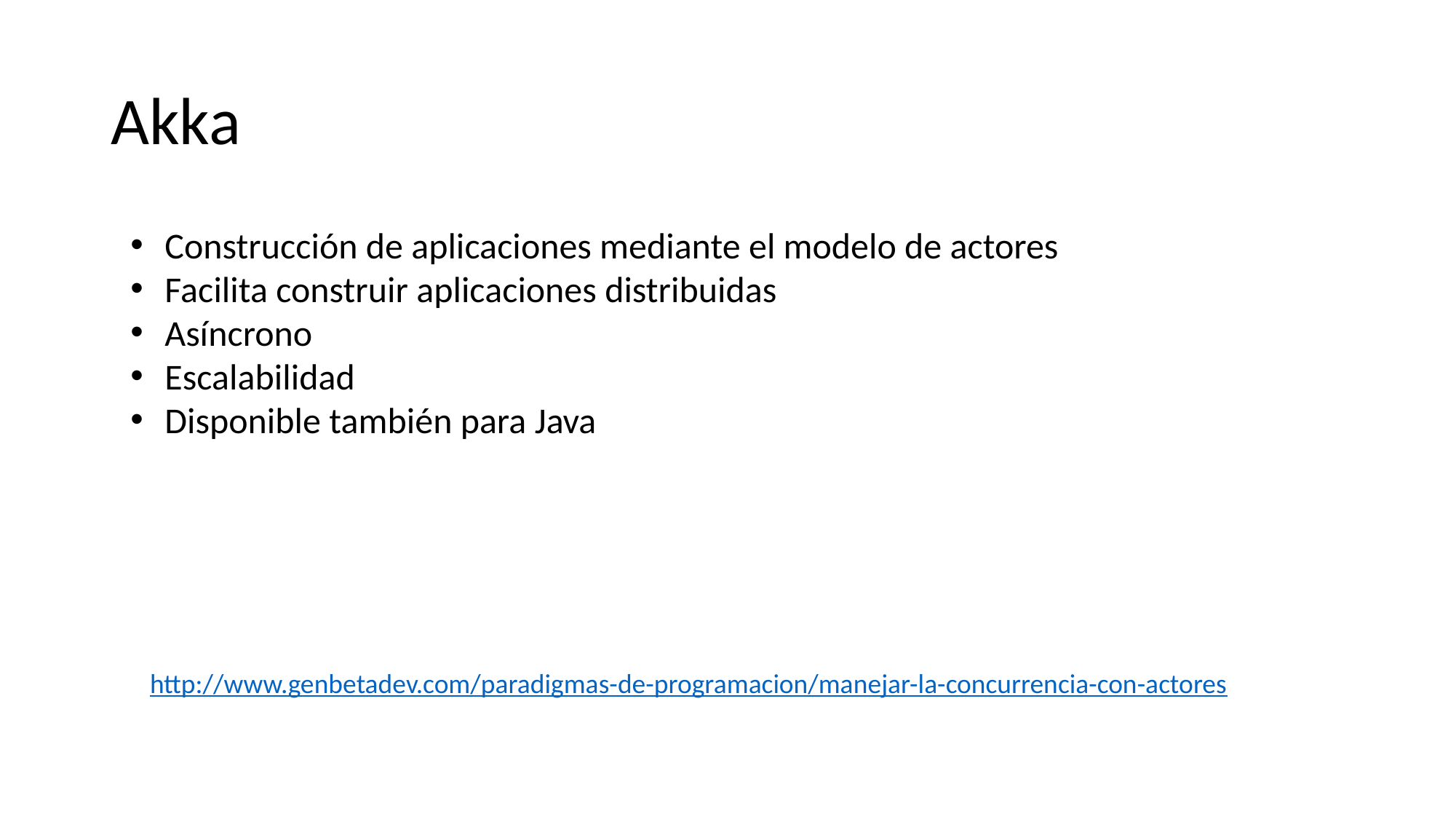

# Akka
Construcción de aplicaciones mediante el modelo de actores
Facilita construir aplicaciones distribuidas
Asíncrono
Escalabilidad
Disponible también para Java

http://www.genbetadev.com/paradigmas-de-programacion/manejar-la-concurrencia-con-actores